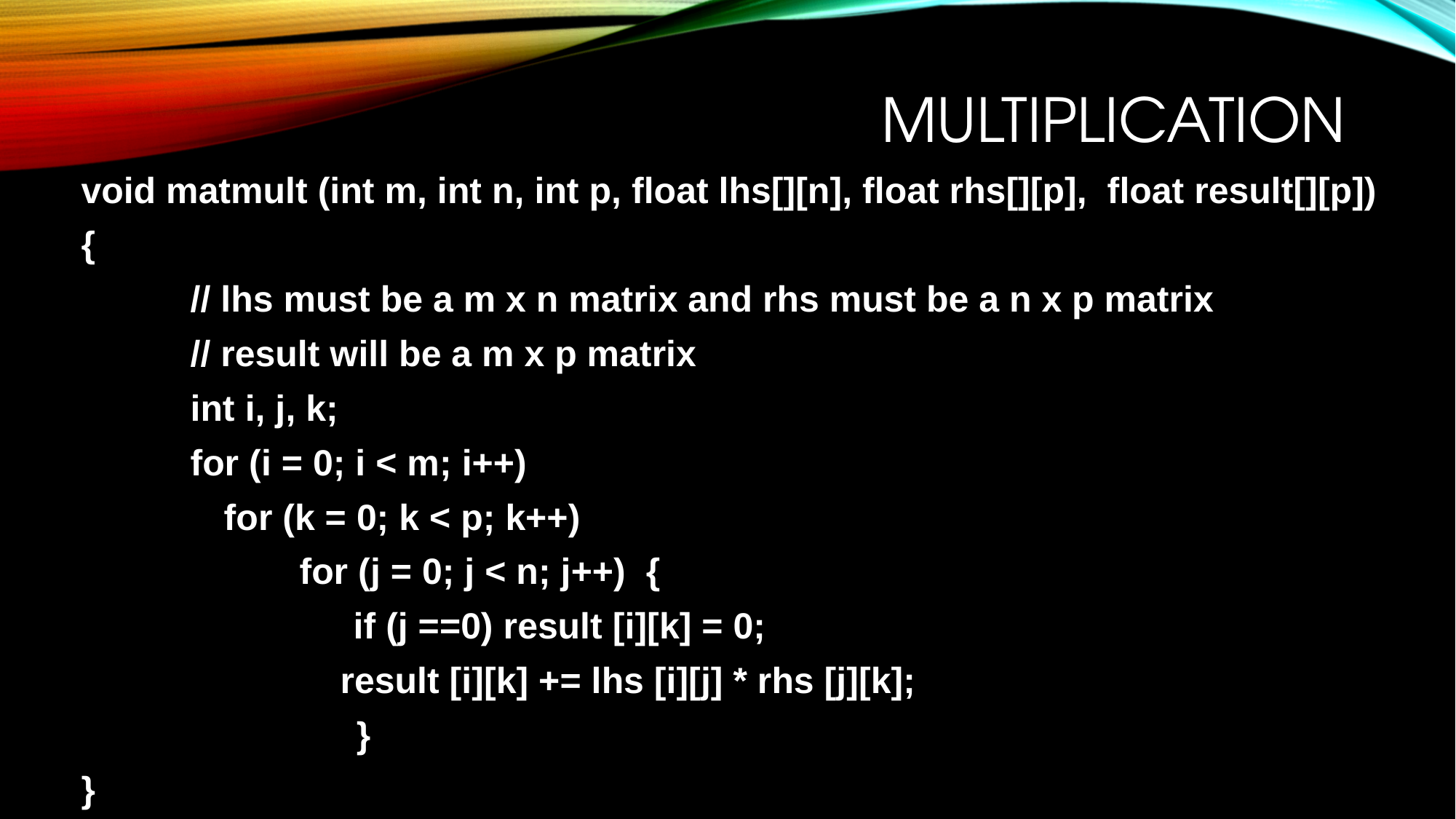

# Multiplication
void matmult (int m, int n, int p, float lhs[][n], float rhs[][p],  float result[][p])
{
	// lhs must be a m x n matrix and rhs must be a n x p matrix
	// result will be a m x p matrix
	int i, j, k;
	for (i = 0; i < m; i++)
              for (k = 0; k < p; k++)
		for (j = 0; j < n; j++)  {
	                if (j ==0) result [i][k] = 0;
		    result [i][k] += lhs [i][j] * rhs [j][k];
                           }
}